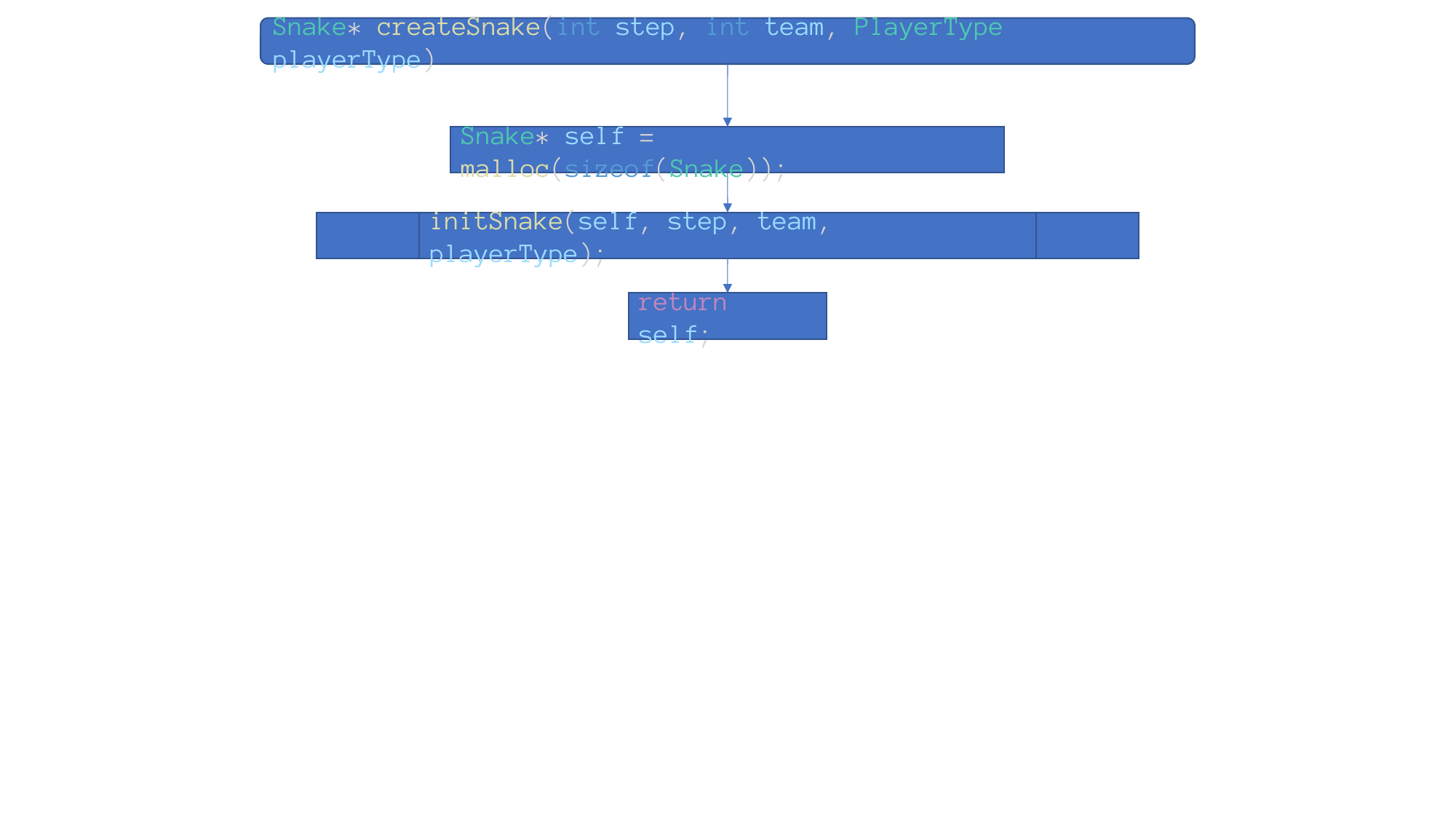

Snake* createSnake(int step, int team, PlayerType playerType)
Snake* self = malloc(sizeof(Snake));
initSnake(self, step, team, playerType);
return self;